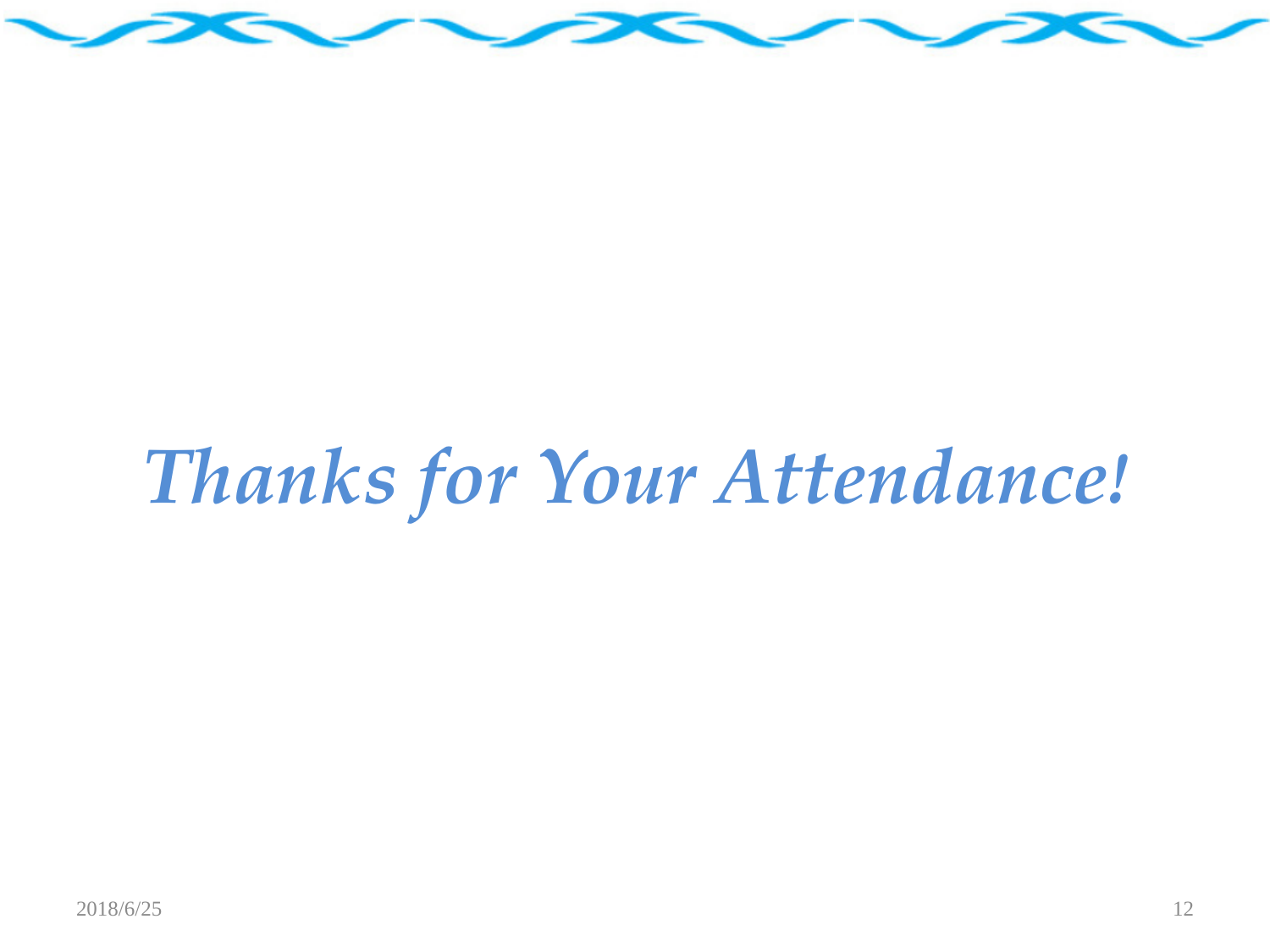

# Thanks for Your Attendance!
2018/6/25
12